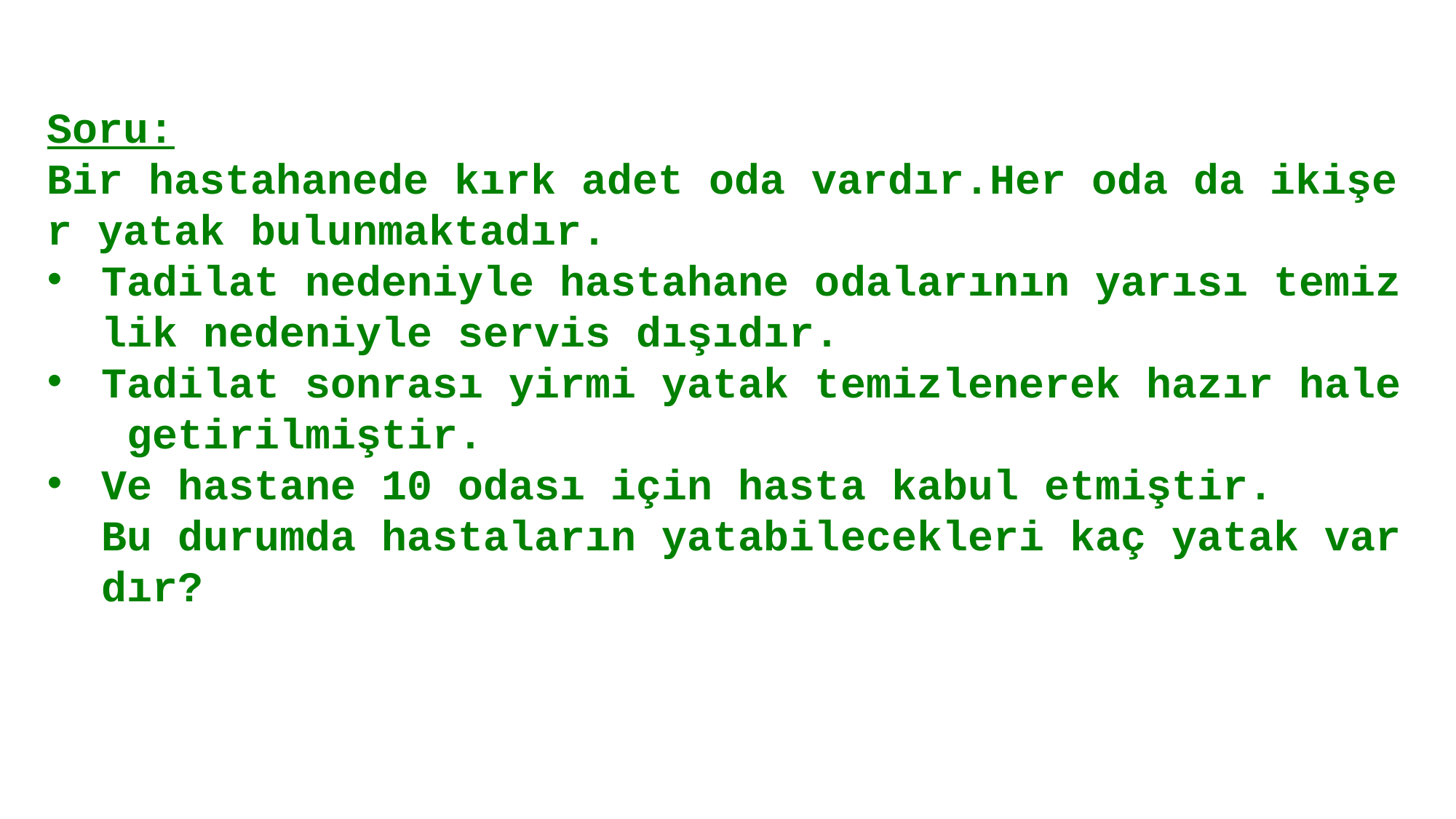

Soru:
Bir hastahanede kırk adet oda vardır.Her oda da ikişer yatak bulunmaktadır.
Tadilat nedeniyle hastahane odalarının yarısı temizlik nedeniyle servis dışıdır.
Tadilat sonrası yirmi yatak temizlenerek hazır hale getirilmiştir.
Ve hastane 10 odası için hasta kabul etmiştir. Bu durumda hastaların yatabilecekleri kaç yatak vardır?